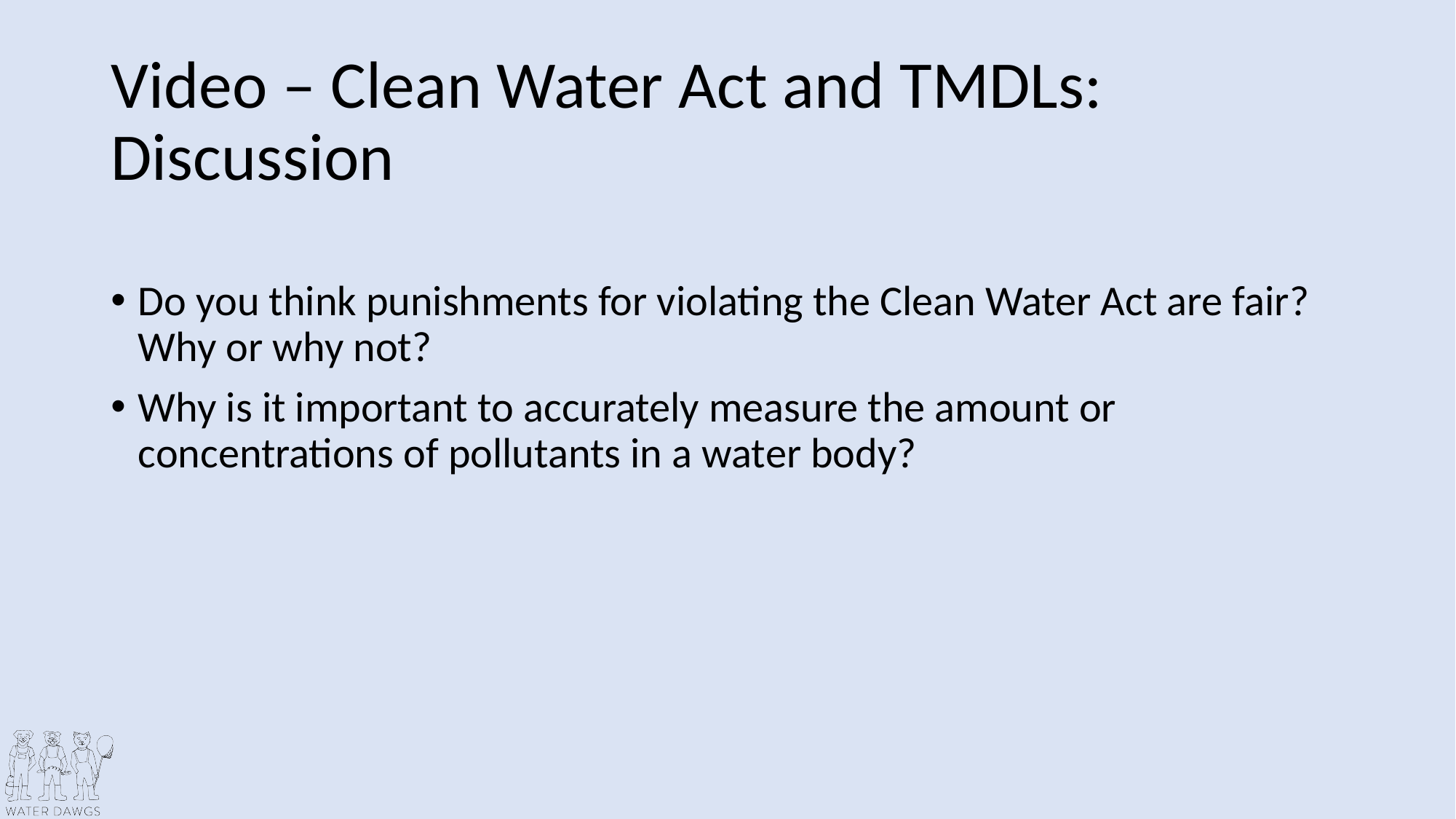

# Video – Clean Water Act and TMDLs: Discussion
Do you think punishments for violating the Clean Water Act are fair? Why or why not?
Why is it important to accurately measure the amount or concentrations of pollutants in a water body?